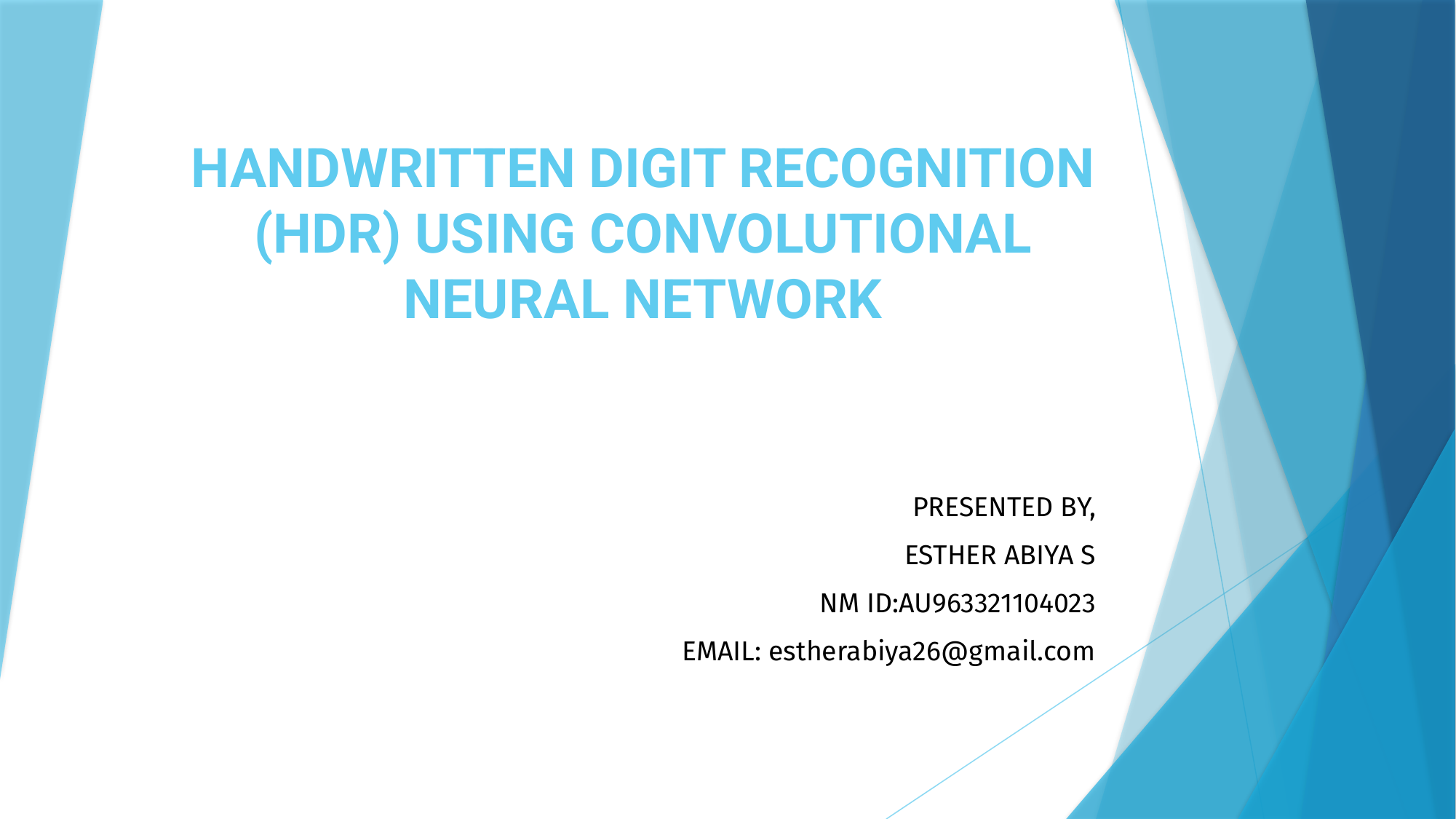

# HANDWRITTEN DIGIT RECOGNITION (HDR) USING CONVOLUTIONAL NEURAL NETWORK
PRESENTED BY,
ESTHER ABIYA S
NM ID:AU963321104023
EMAIL: estherabiya26@gmail.com